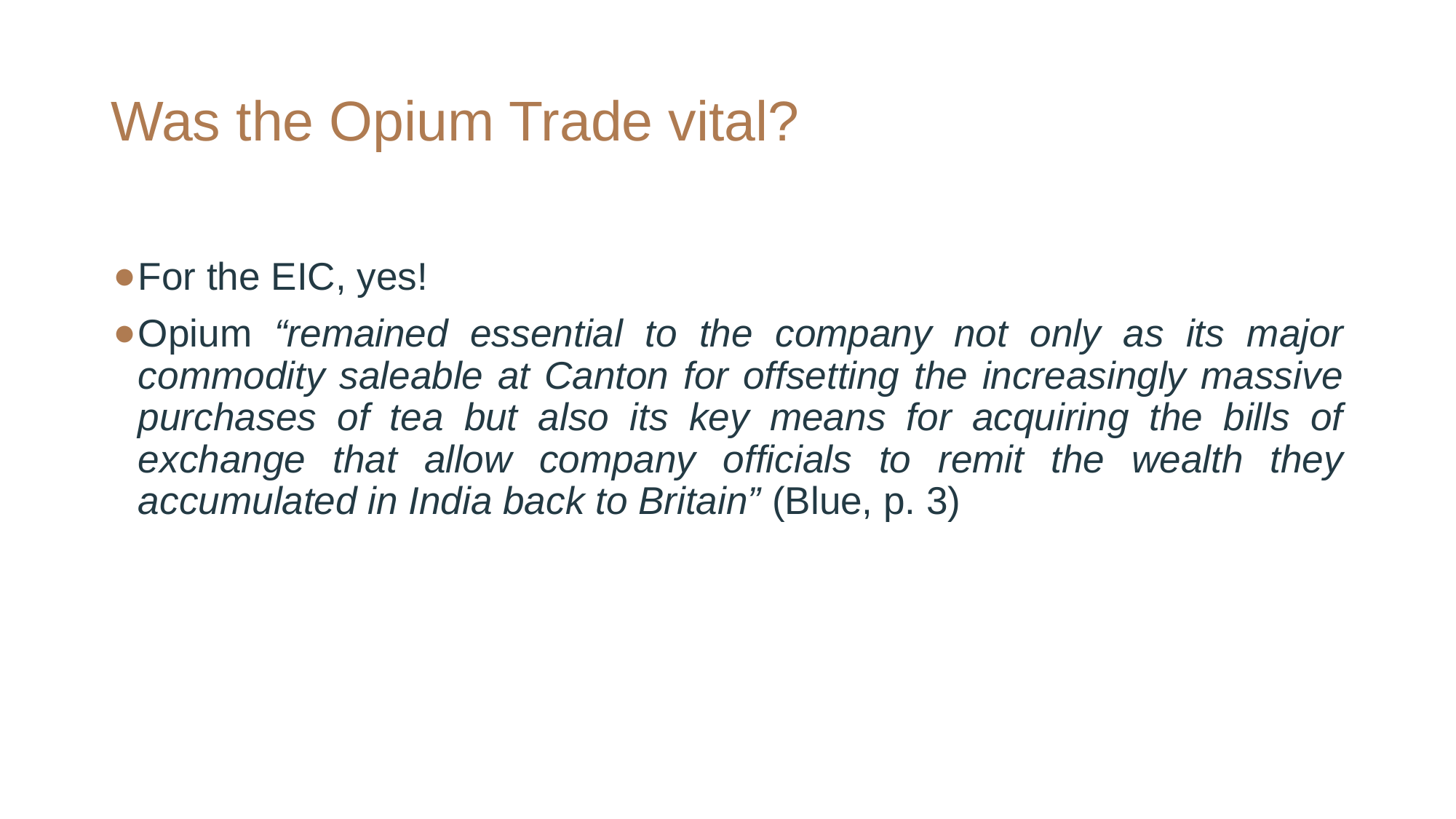

# Was the Opium Trade vital?
For the EIC, yes!
Opium “remained essential to the company not only as its major commodity saleable at Canton for offsetting the increasingly massive purchases of tea but also its key means for acquiring the bills of exchange that allow company officials to remit the wealth they accumulated in India back to Britain” (Blue, p. 3)